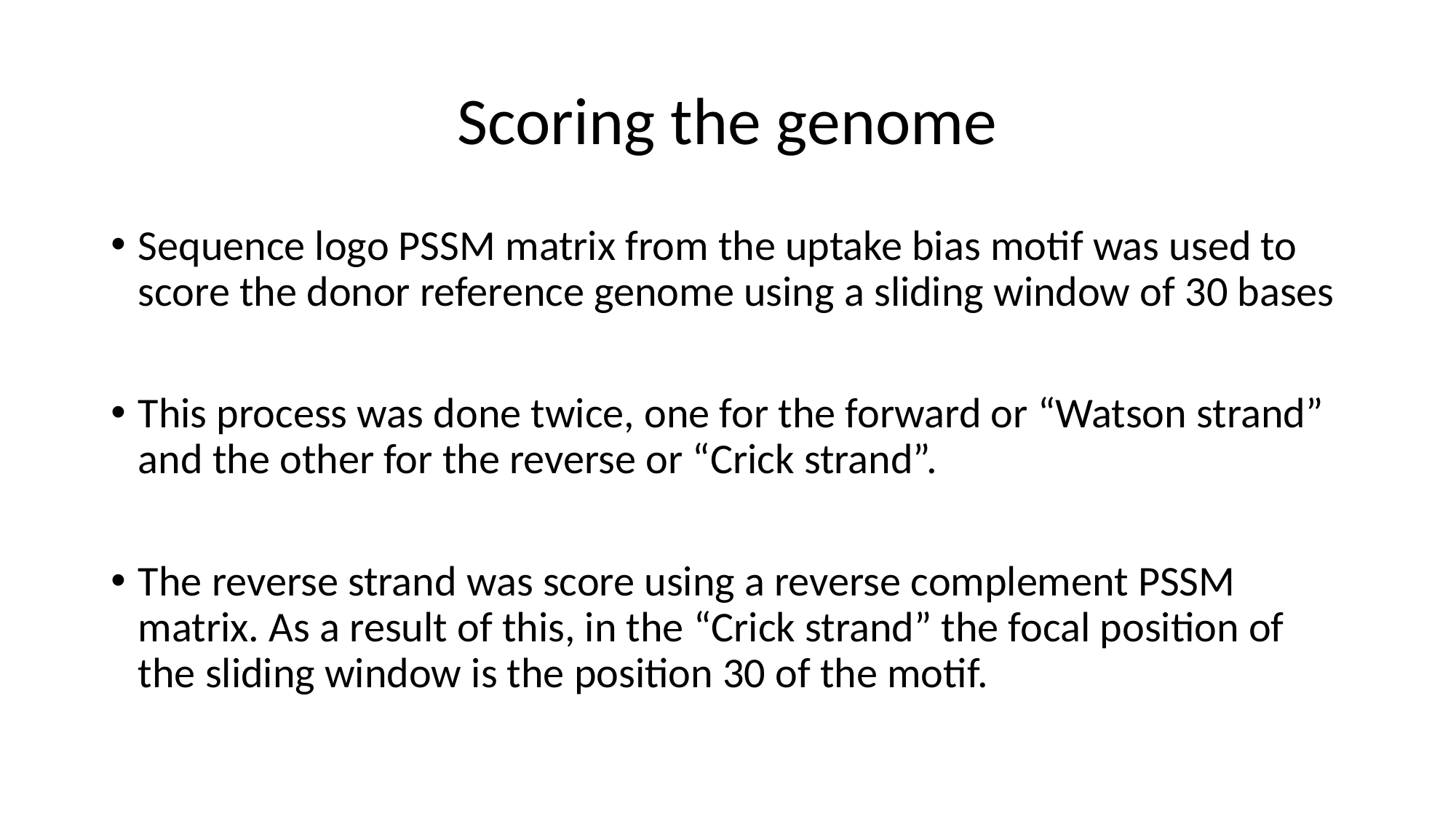

# Scoring the genome
Sequence logo PSSM matrix from the uptake bias motif was used to score the donor reference genome using a sliding window of 30 bases

This process was done twice, one for the forward or “Watson strand” and the other for the reverse or “Crick strand”.

The reverse strand was score using a reverse complement PSSM matrix. As a result of this, in the “Crick strand” the focal position of the sliding window is the position 30 of the motif.